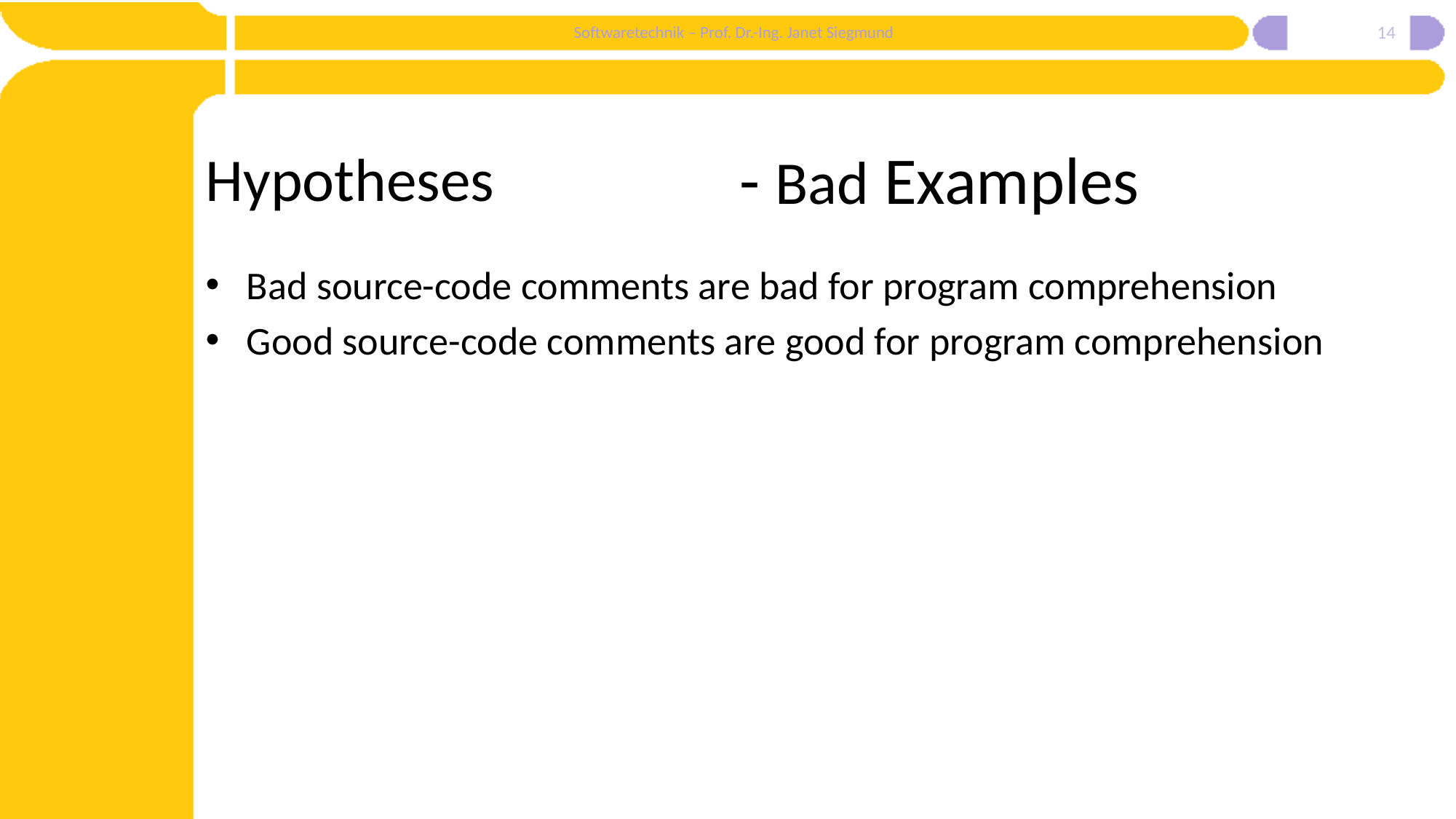

14
# Hypotheses
- Bad Examples
Bad source-code comments are bad for program comprehension
Good source-code comments are good for program comprehension